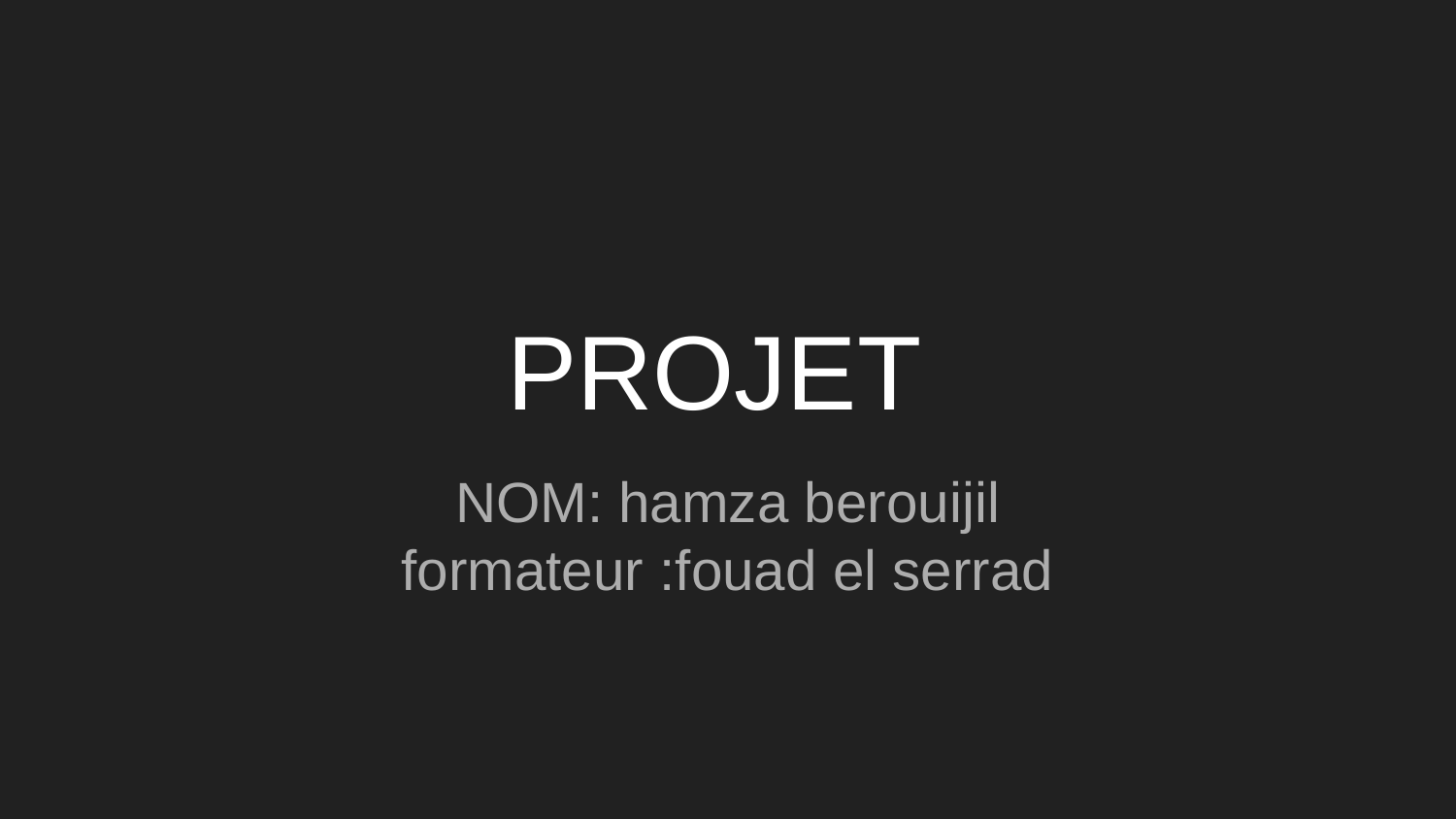

# PROJET
NOM: hamza berouijil
formateur :fouad el serrad